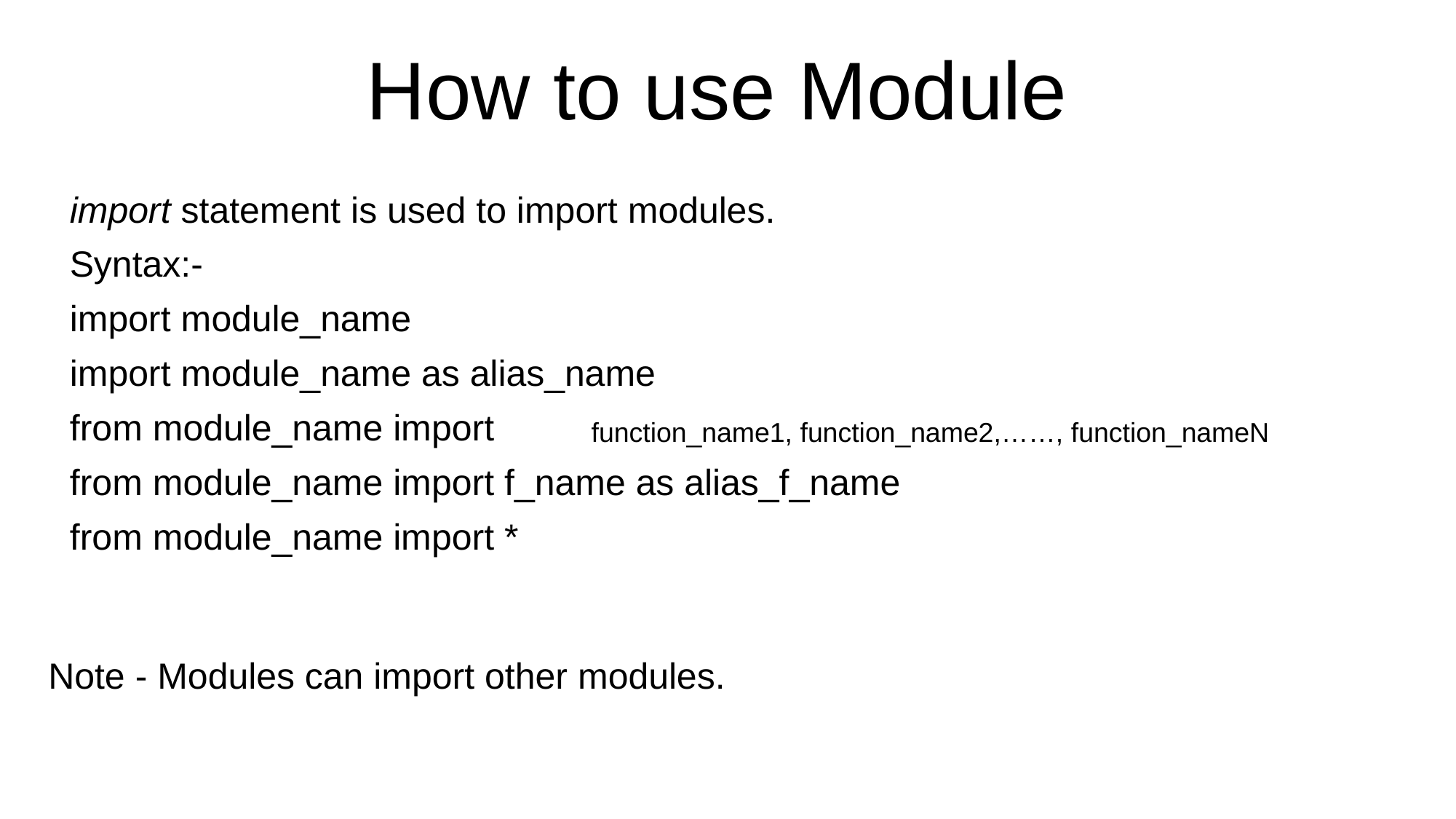

# How to use Module
import statement is used to import modules.
Syntax:-
import module_name
import module_name as alias_name
from module_name import
from module_name import f_name as alias_f_name
from module_name import *
function_name1, function_name2,……, function_nameN
Note - Modules can import other modules.